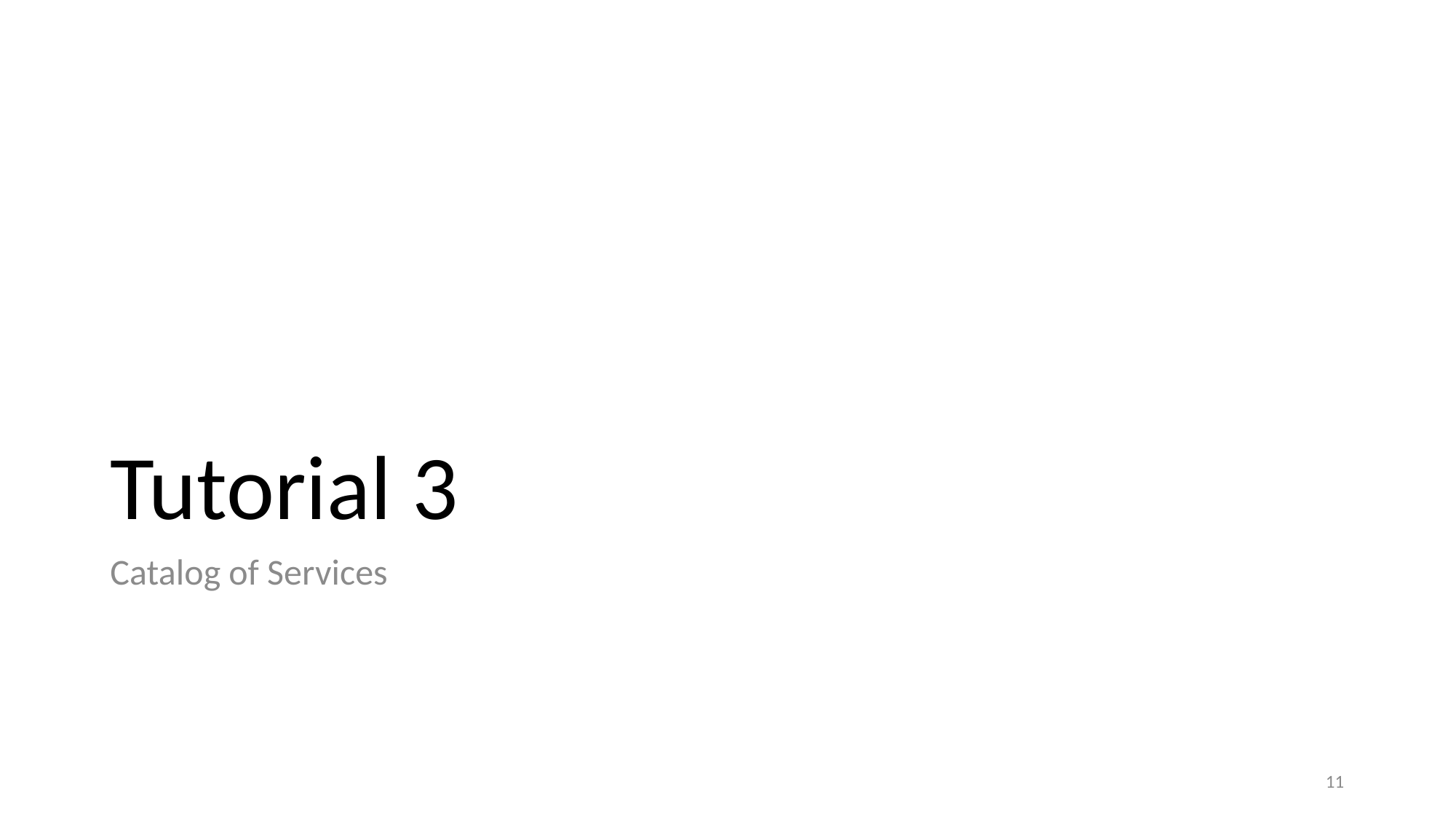

# Tutorial 3
Catalog of Services
11